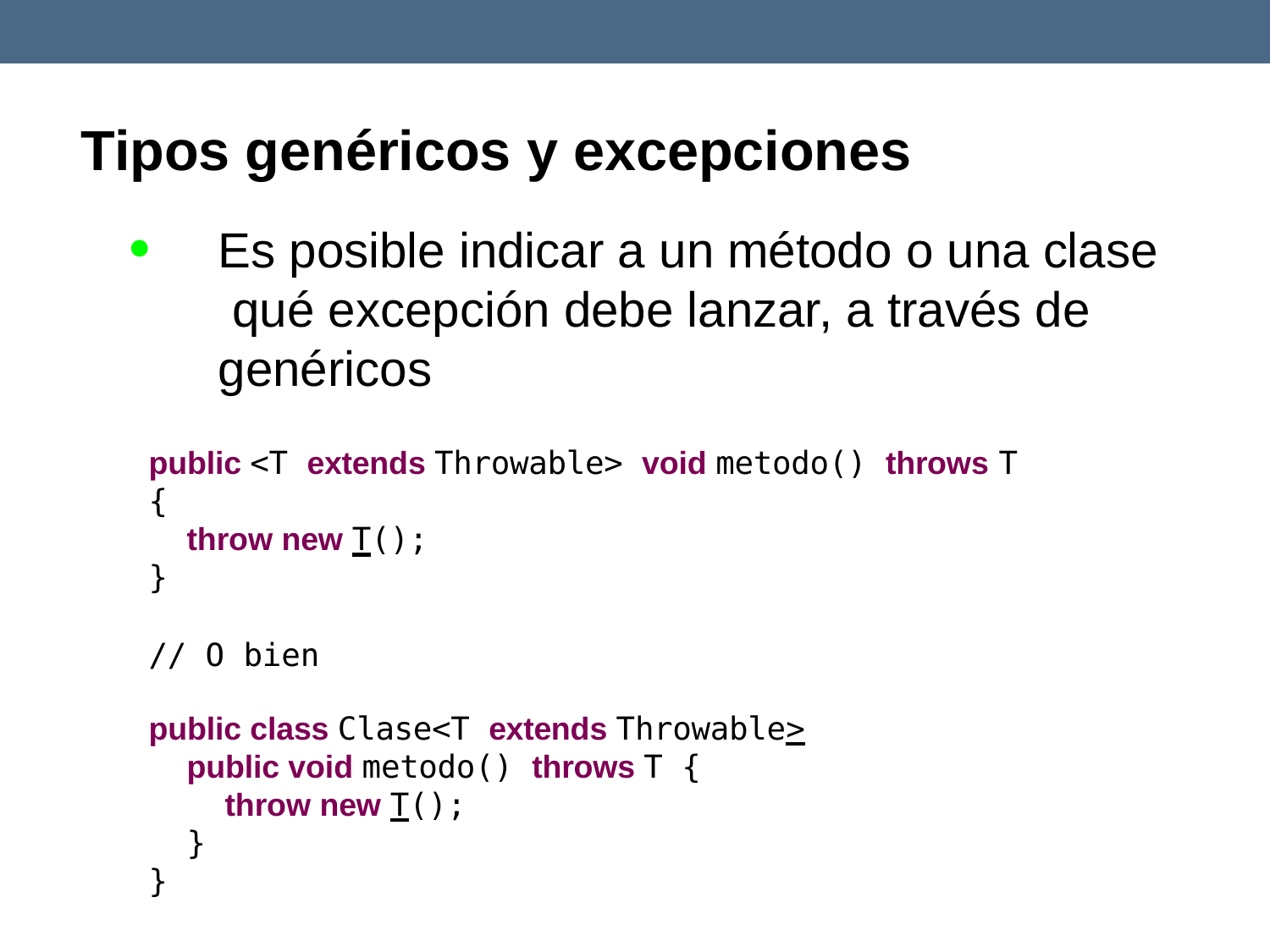

# Tipos genéricos y excepciones
•
Es posible indicar a un método o una clase  qué excepción debe lanzar, a través de  genéricos
public <T extends Throwable> void metodo() throws T
{
throw new T();
}

// O bien

public class Clase<T extends Throwable>
public void metodo() throws T {
throw new T();
}
}